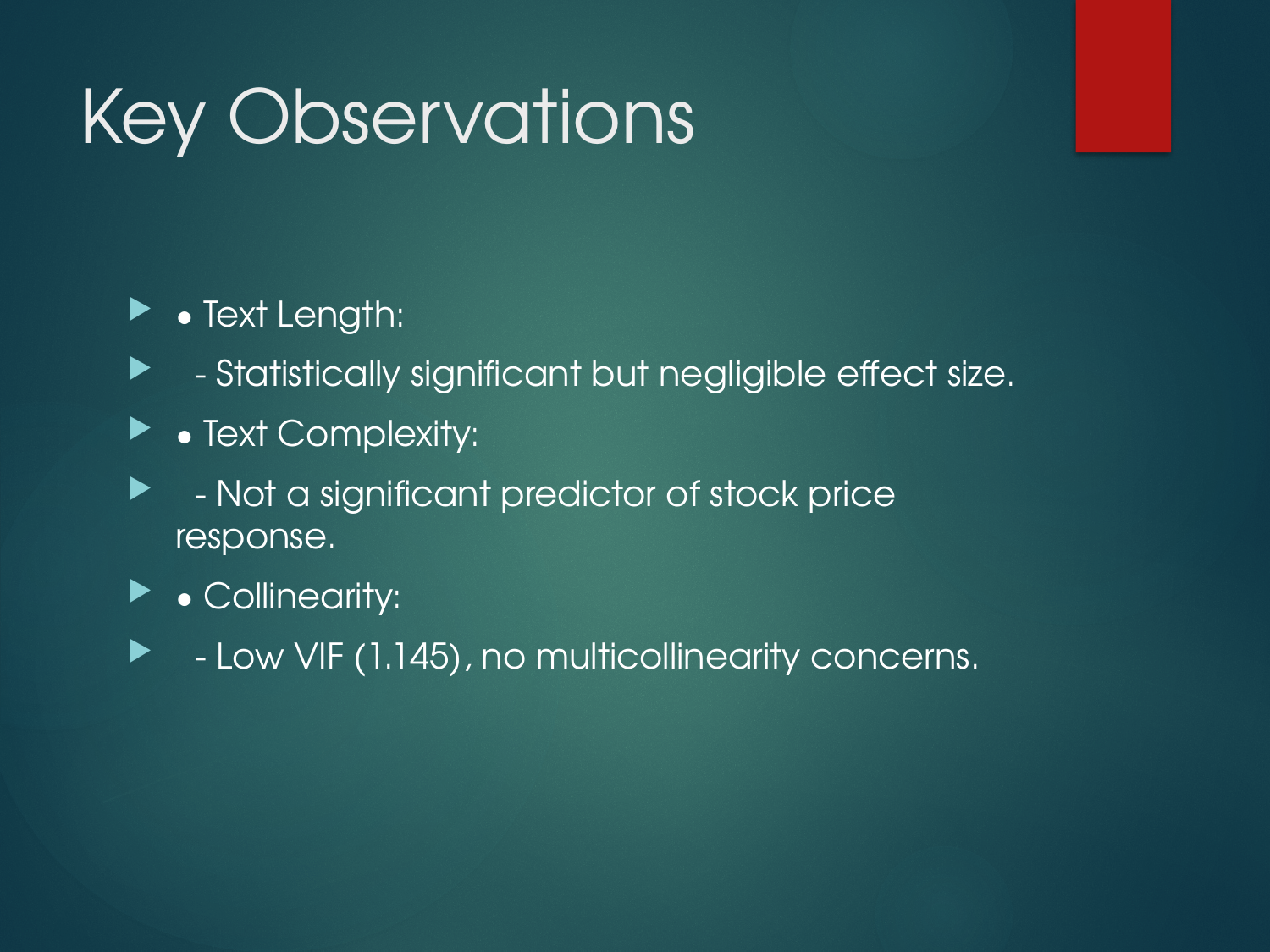

# Key Observations
• Text Length:
  - Statistically significant but negligible effect size.
• Text Complexity:
  - Not a significant predictor of stock price response.
• Collinearity:
  - Low VIF (1.145), no multicollinearity concerns.